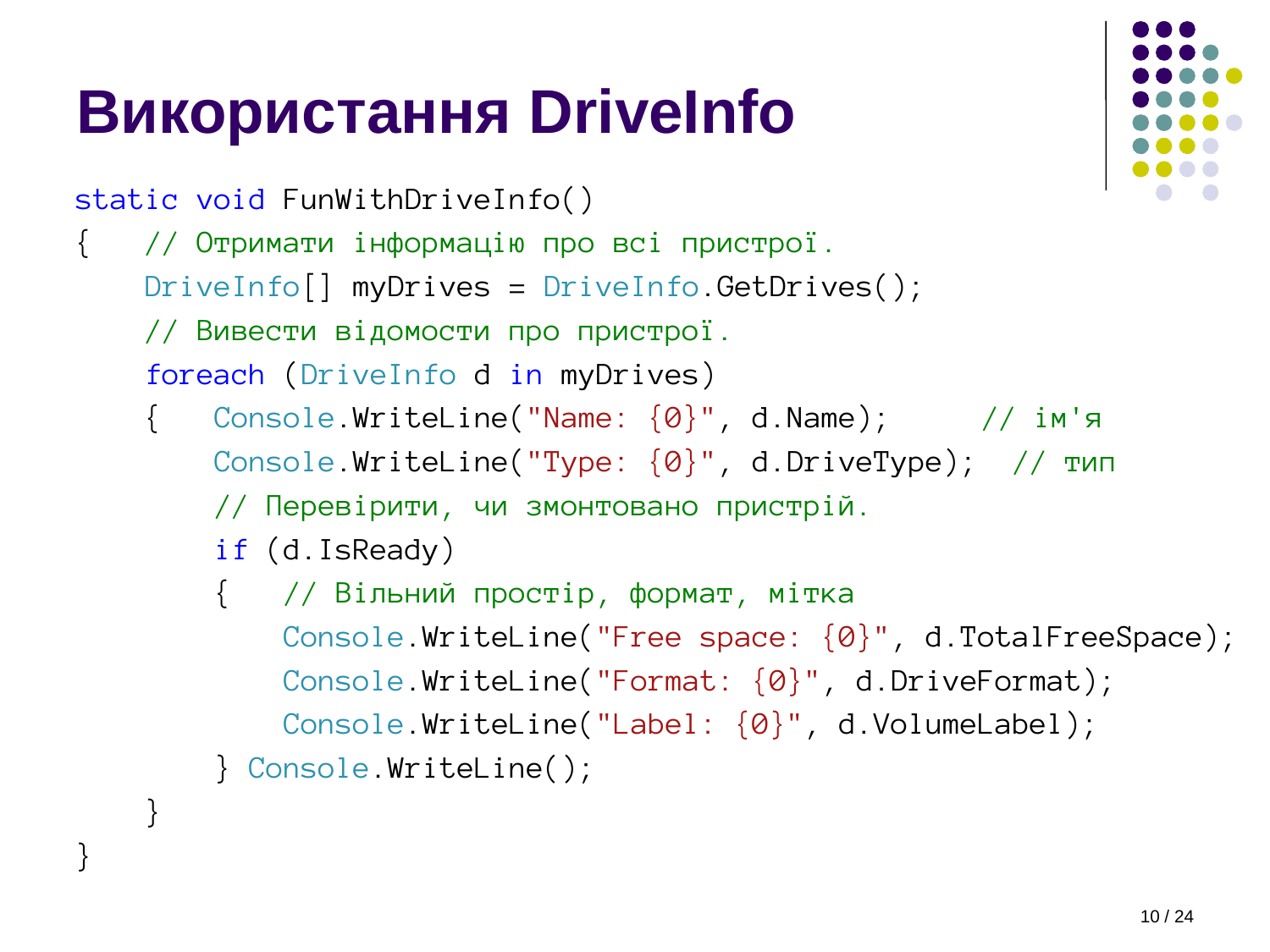

# Використання DriveInfo
static void FunWithDriveInfo()
{   // Отримати інформацію про всі пристрої.
    DriveInfo[] myDrives = DriveInfo.GetDrives();
    // Вивести відомости про пристрої.
    foreach (DriveInfo d in myDrives)
    {   Console.WriteLine("Name: {0}", d.Name);	 // ім'я
        Console.WriteLine("Type: {0}", d.DriveType);  // тип
        // Перевірити, чи змонтовано пристрій.
        if (d.IsReady)
        {   // Вільний простір, формат, мітка
            Console.WriteLine("Free space: {0}", d.TotalFreeSpace);
            Console.WriteLine("Format: {0}", d.DriveFormat);
            Console.WriteLine("Label: {0}", d.VolumeLabel);
        } Console.WriteLine();
    }
}
10 / 24